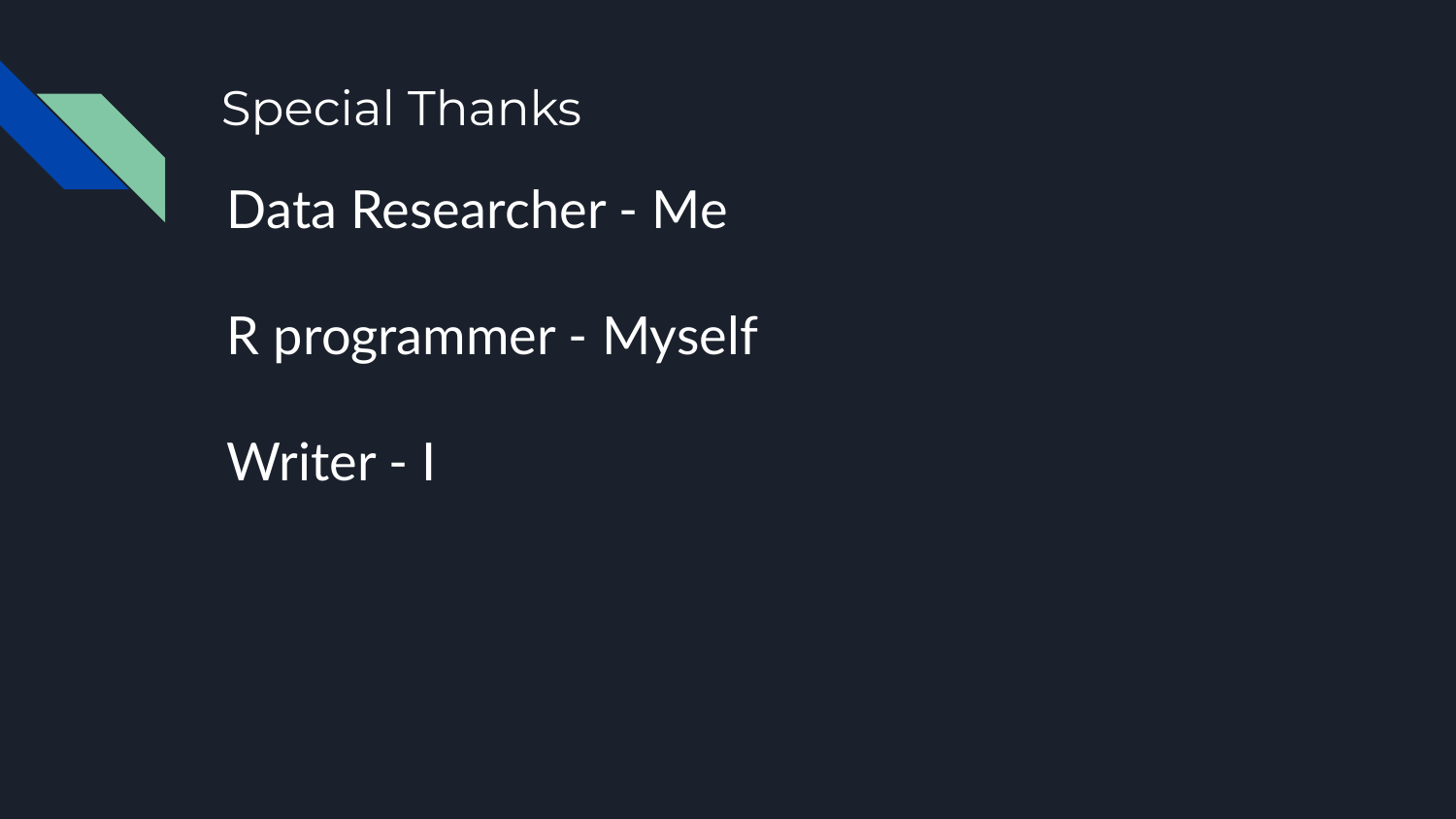

# Special Thanks
Data Researcher - Me

R programmer - Myself

Writer - I